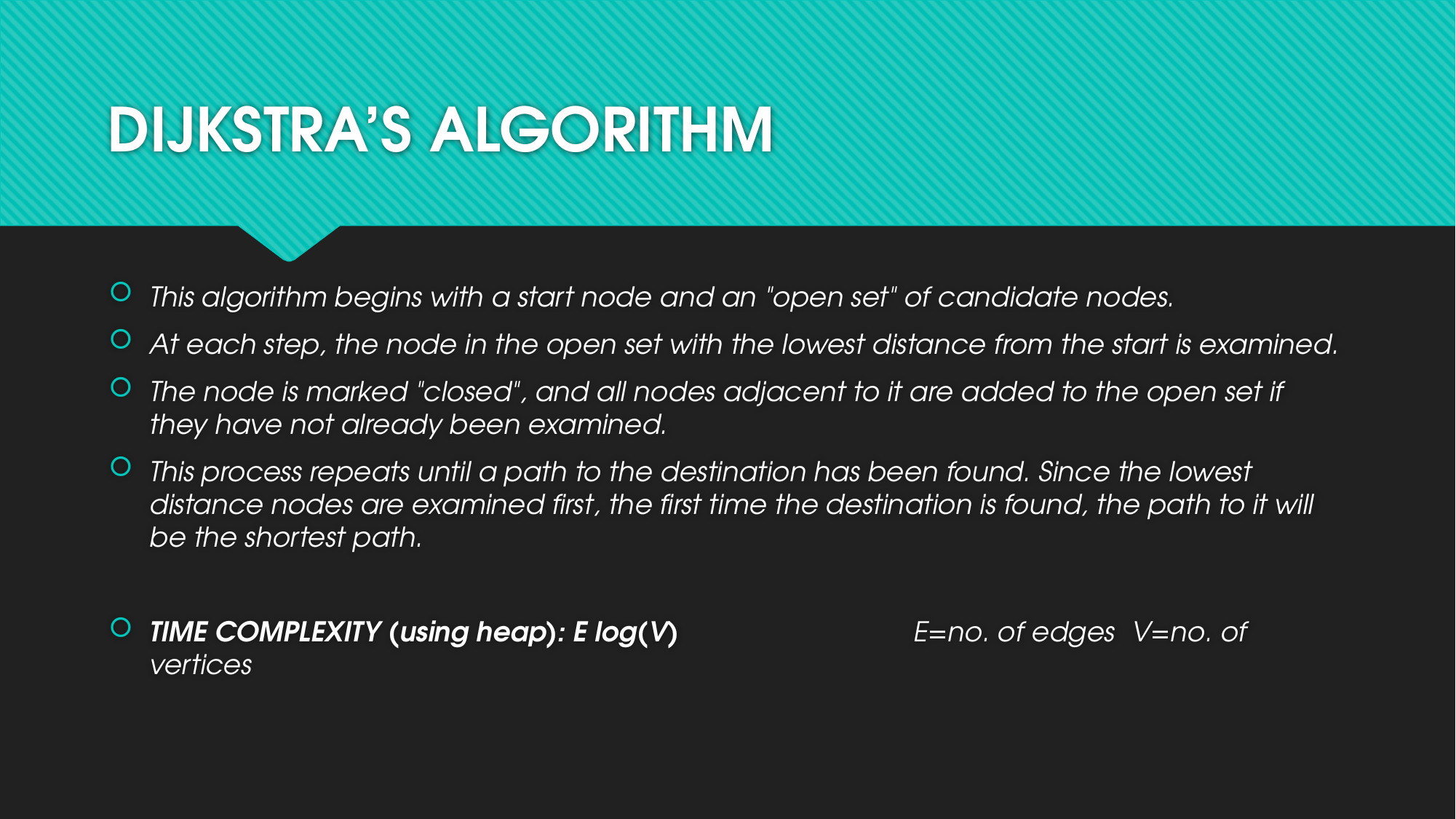

# DIJKSTRA’S ALGORITHM
This algorithm begins with a start node and an "open set" of candidate nodes.
At each step, the node in the open set with the lowest distance from the start is examined.
The node is marked "closed", and all nodes adjacent to it are added to the open set if they have not already been examined.
This process repeats until a path to the destination has been found. Since the lowest distance nodes are examined first, the first time the destination is found, the path to it will be the shortest path.

TIME COMPLEXITY (using heap): E log(V)			E=no. of edges	V=no. of vertices